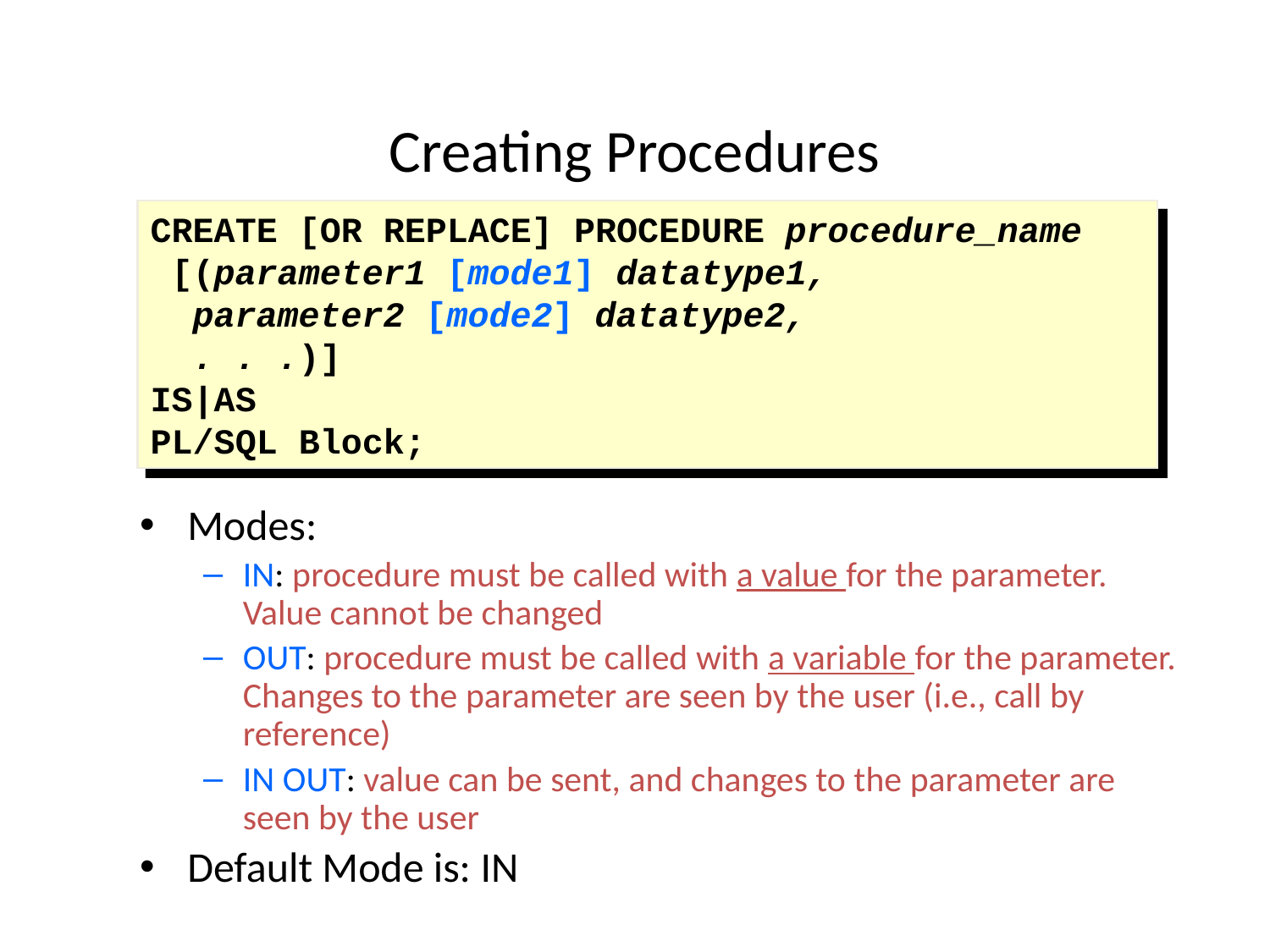

# Creating Procedures
CREATE [OR REPLACE] PROCEDURE procedure_name
 [(parameter1 [mode1] datatype1,
  parameter2 [mode2] datatype2,
  . . .)]
IS|AS
PL/SQL Block;
Modes:
IN: procedure must be called with a value for the parameter. Value cannot be changed
OUT: procedure must be called with a variable for the parameter. Changes to the parameter are seen by the user (i.e., call by reference)
IN OUT: value can be sent, and changes to the parameter are seen by the user
Default Mode is: IN